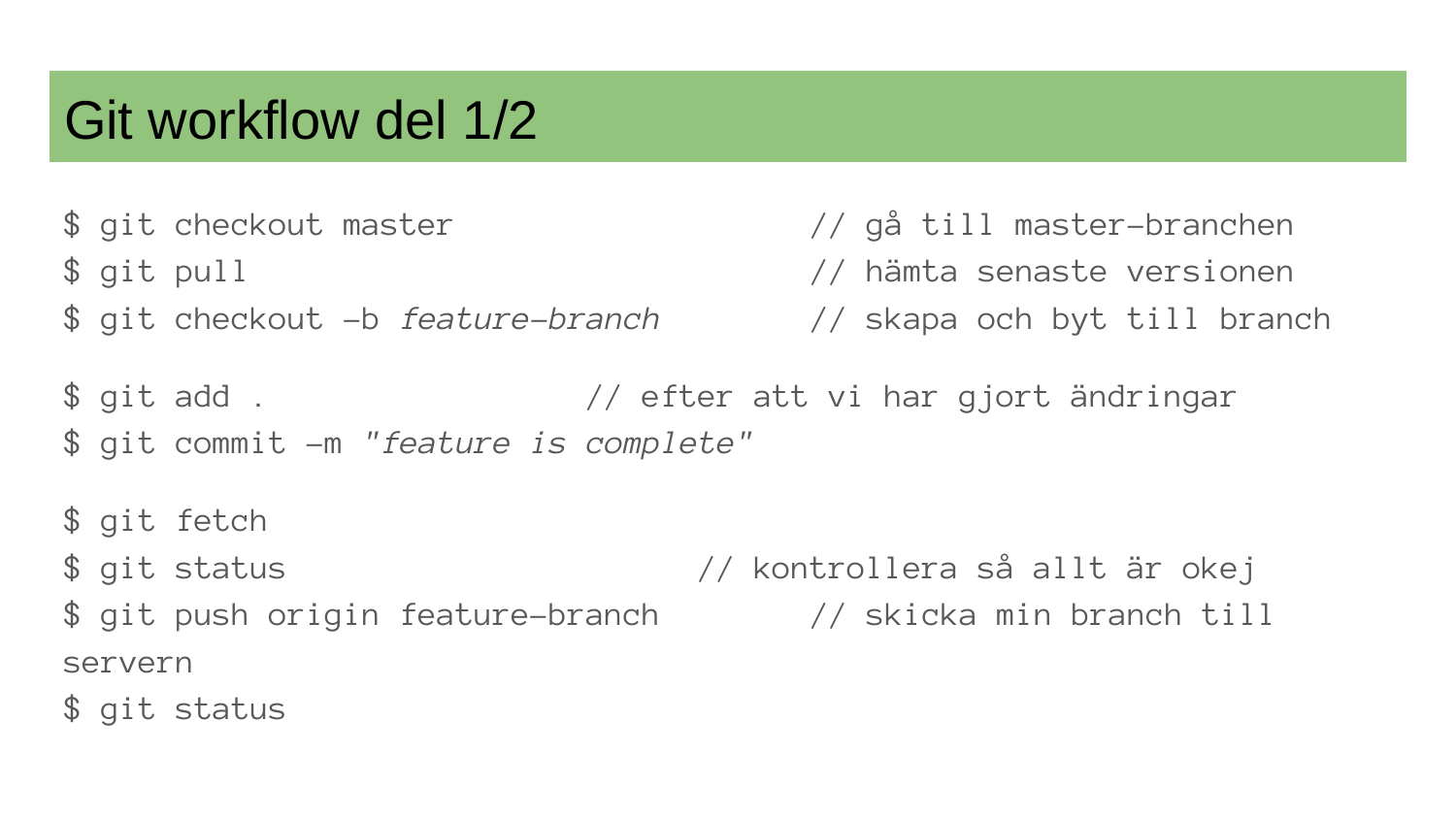

# Git workflow del 1/2
$ git checkout master  			 // gå till master-branchen
$ git pull             			 // hämta senaste versionen
$ git checkout -b feature-branch	 // skapa och byt till branch
$ git add .                 // efter att vi har gjort ändringar
$ git commit -m "feature is complete"
$ git fetch
$ git status                      // kontrollera så allt är okej
$ git push origin feature-branch	 // skicka min branch till servern
$ git status